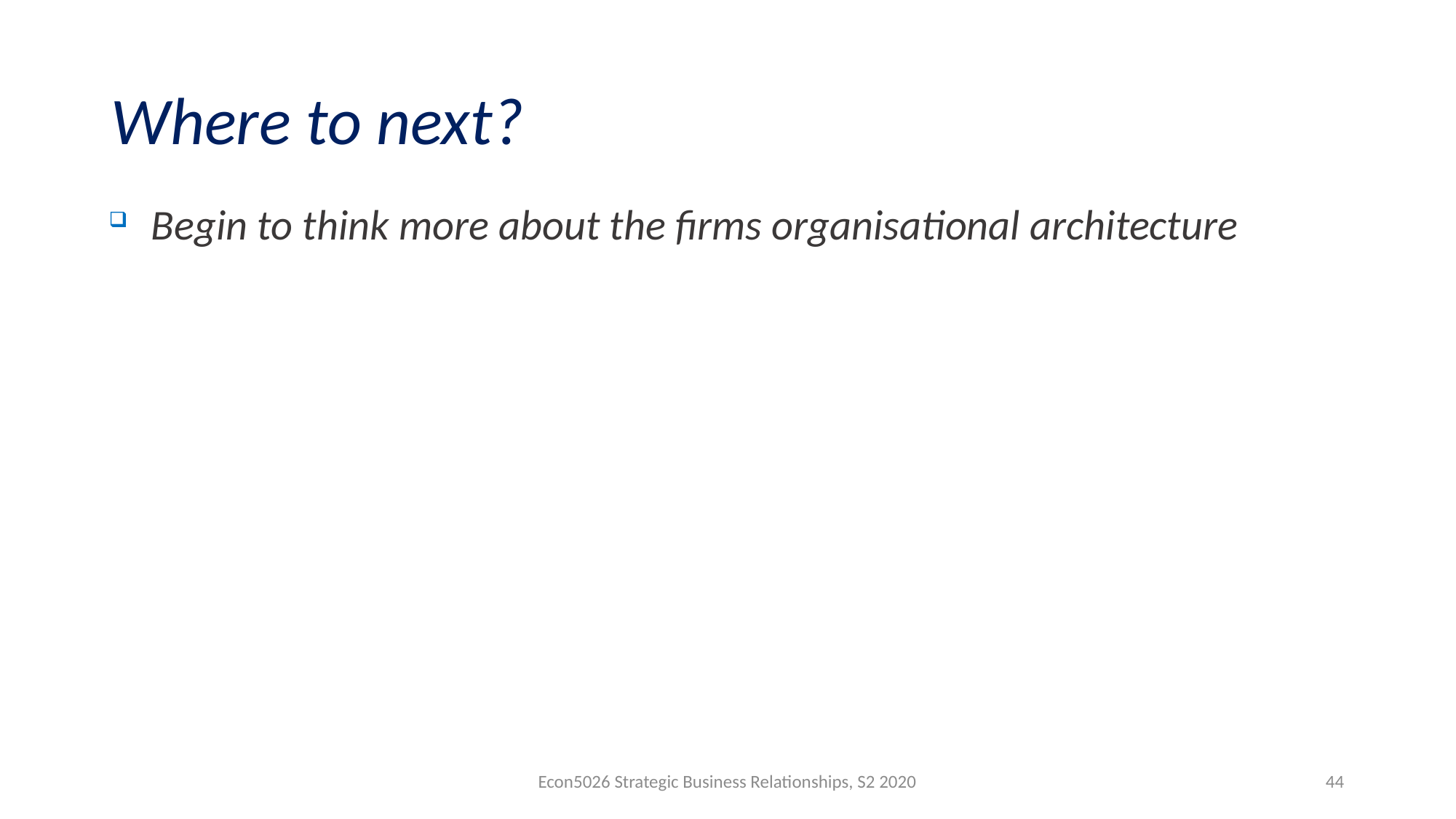

# Where to next?
Begin to think more about the firms organisational architecture
Econ5026 Strategic Business Relationships, S2 2020
44